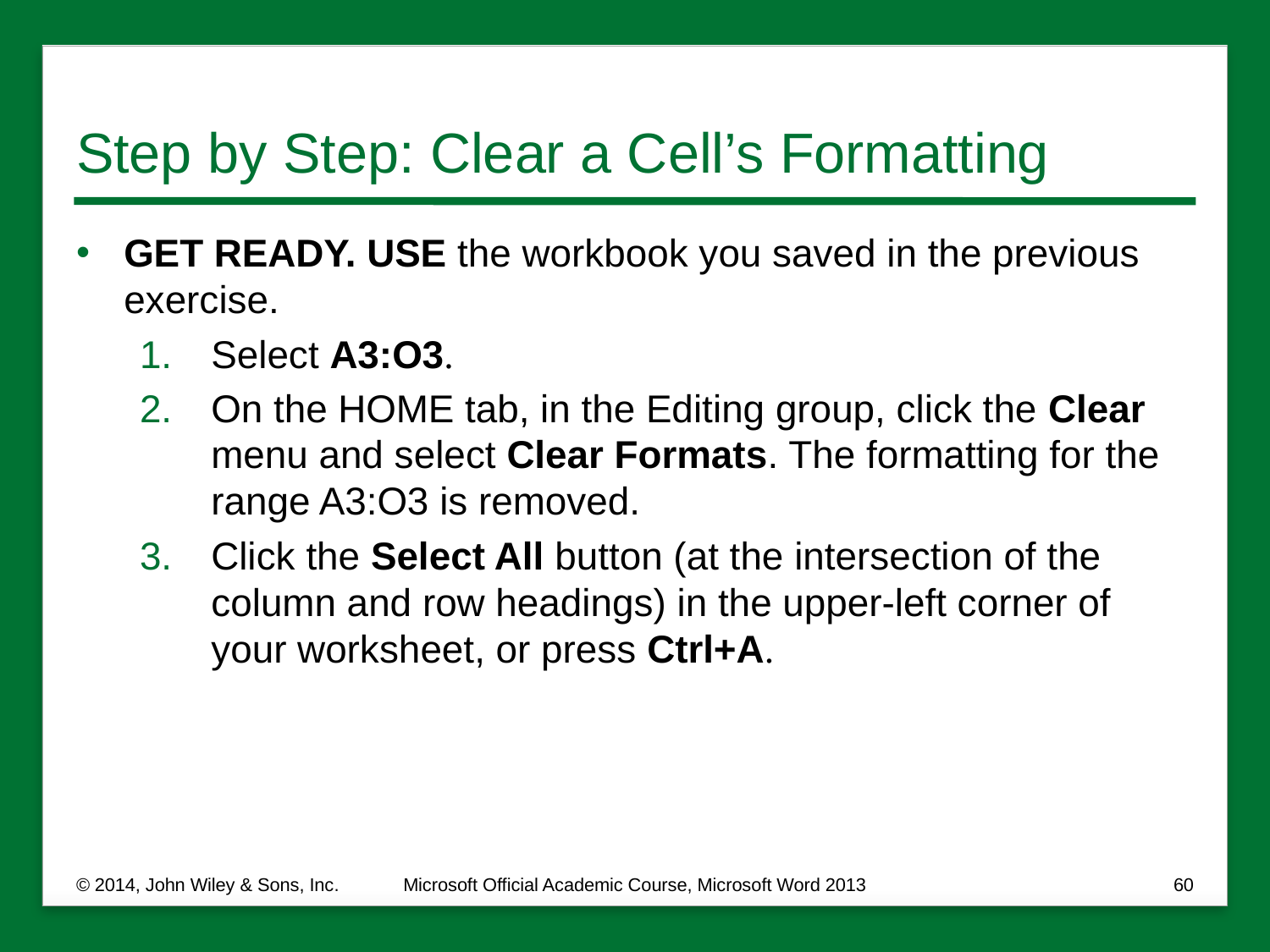

# Step by Step: Clear a Cell’s Formatting
GET READY. USE the workbook you saved in the previous exercise.
Select A3:O3.
On the HOME tab, in the Editing group, click the Clear menu and select Clear Formats. The formatting for the range A3:O3 is removed.
Click the Select All button (at the intersection of the column and row headings) in the upper-left corner of your worksheet, or press Ctrl+A.
© 2014, John Wiley & Sons, Inc.
Microsoft Official Academic Course, Microsoft Word 2013
60